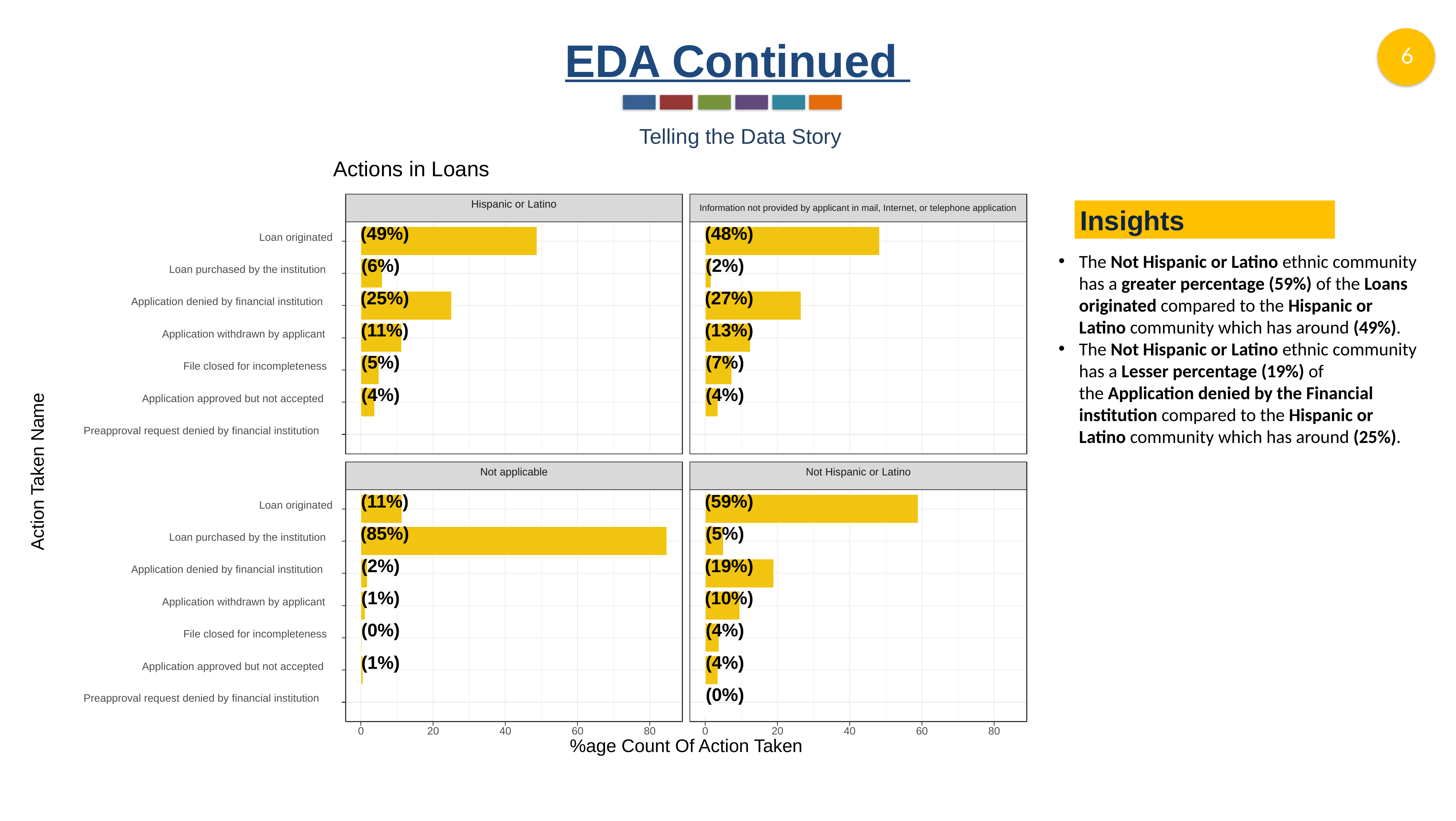

EDA Continued
Telling the Data Story

Actions in Loans

Information not provided by applicant in mail, Internet, or telephone application
Hispanic or Latino

(49%)
(48%)
Loan originated

(6%)
(2%)
Loan purchased by the institution

(25%)
(27%)
Application denied by financial institution

(11%)
(13%)
Application withdrawn by applicant

(5%)
(7%)
File closed for incompleteness

(4%)
(4%)
Application approved but not accepted

Preapproval request denied by financial institution

Action Taken Name
Not applicable
Not Hispanic or Latino

(11%)
(59%)
Loan originated

(85%)
(5%)
Loan purchased by the institution

(2%)
(19%)
Application denied by financial institution

(1%)
(10%)
Application withdrawn by applicant

(0%)
(4%)
File closed for incompleteness

(1%)
(4%)
Application approved but not accepted

(0%)
Preapproval request denied by financial institution

0
20
40
60
80
0
20
40
60
80
%age Count Of Action Taken
Insights
The Not Hispanic or Latino ethnic community has a greater percentage (59%) of the Loans originated compared to the Hispanic or Latino community which has around (49%).
The Not Hispanic or Latino ethnic community has a Lesser percentage (19%) of the Application denied by the Financial institution compared to the Hispanic or Latino community which has around (25%).